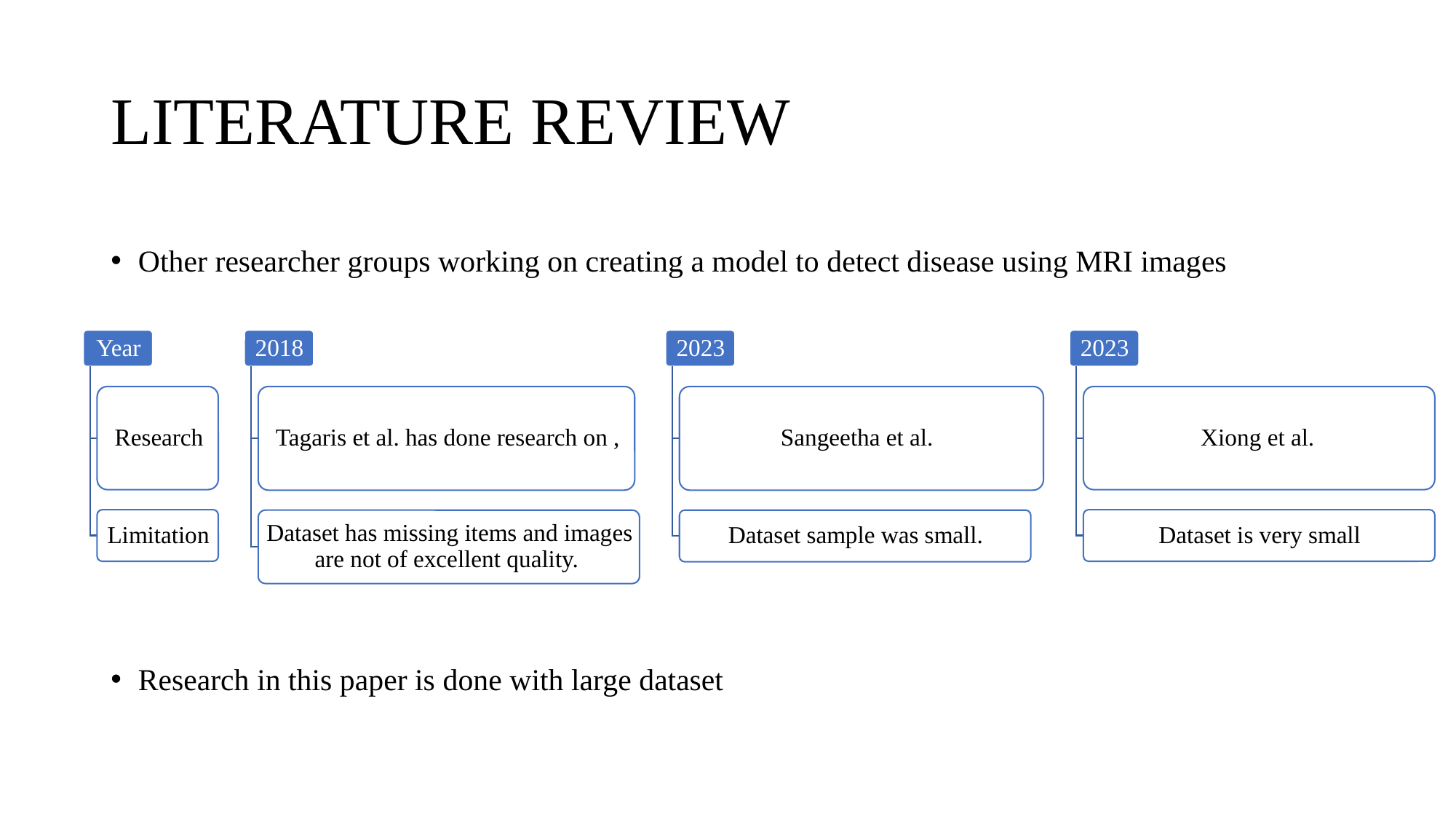

# LITERATURE REVIEW
Other researcher groups working on creating a model to detect disease using MRI images

Research in this paper is done with large dataset
Year
Research
Limitation
2018
Tagaris et al. has done research on ,
Dataset has missing items and images are not of excellent quality.
2023
Sangeetha et al.
Dataset sample was small.
2023
Xiong et al.
Dataset is very small